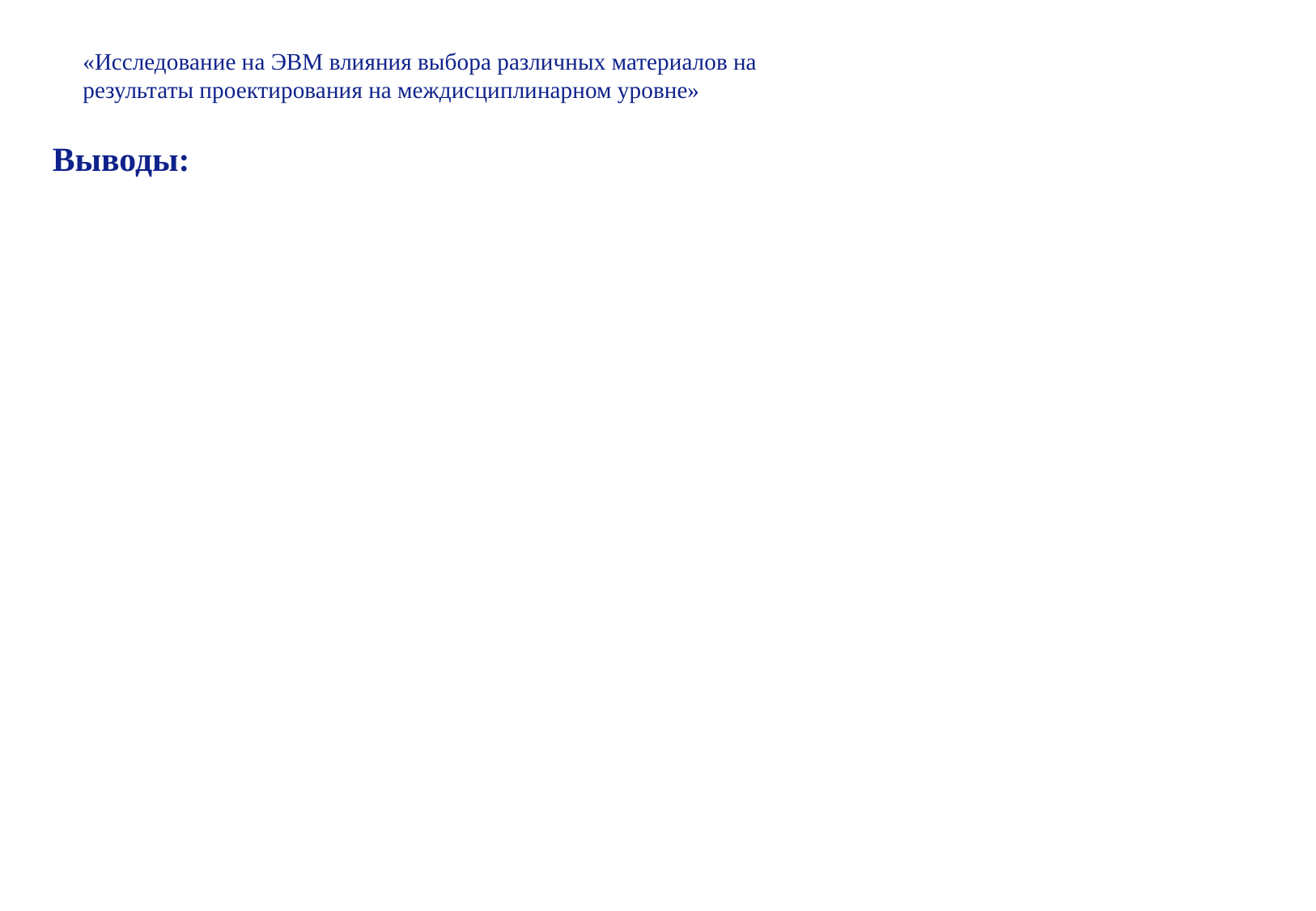

«Исследование на ЭВМ влияния выбора различных материалов на
результаты проектирования на междисциплинарном уровне»
Выводы: